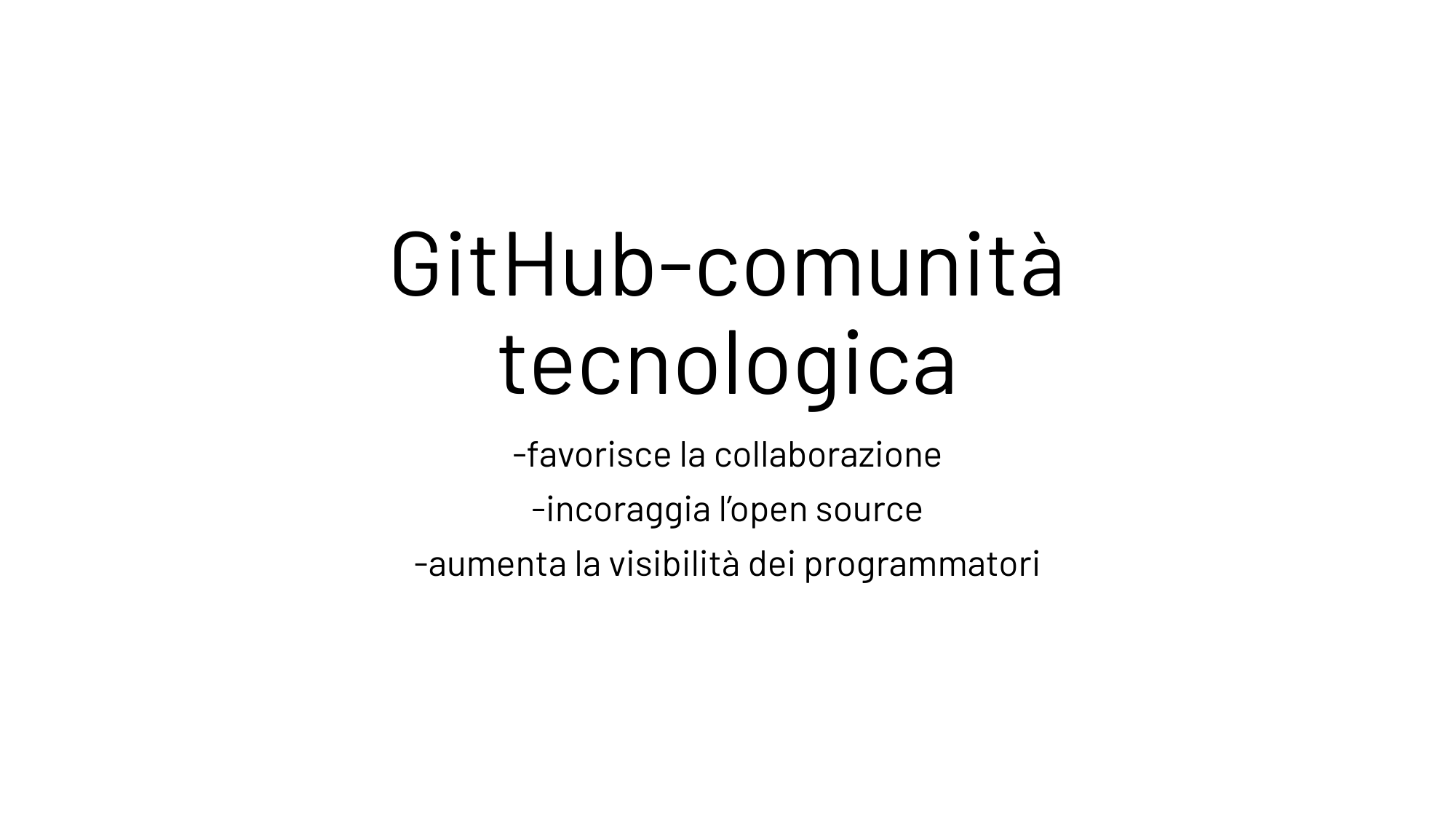

# GitHub-comunità tecnologica
-favorisce la collaborazione
-incoraggia l’open source
-aumenta la visibilità dei programmatori